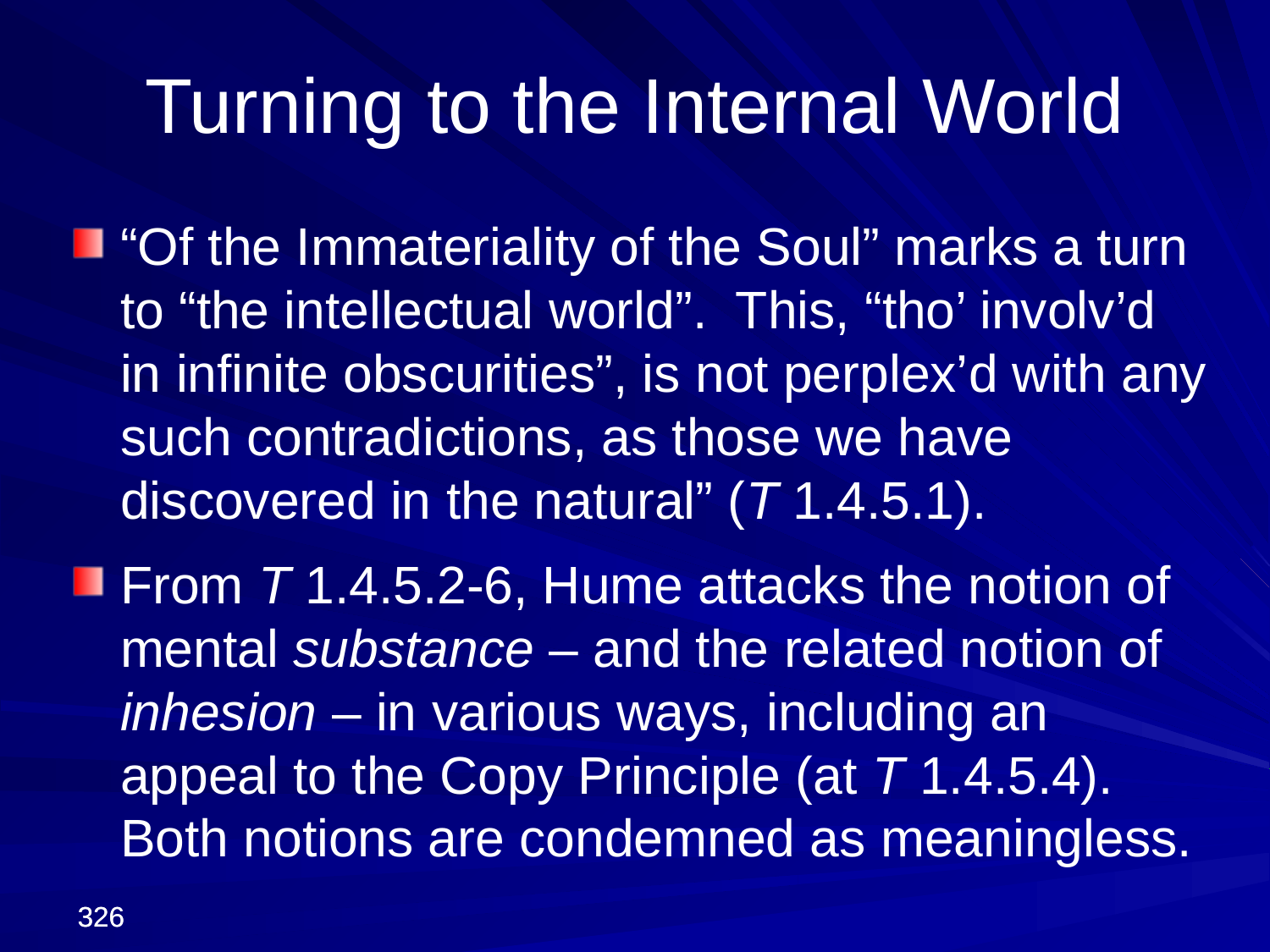

Turning to the Internal World
“Of the Immateriality of the Soul” marks a turn to “the intellectual world”.  This, “tho’ involv’d in infinite obscurities”, is not perplex’d with any such contradictions, as those we have discovered in the natural” (T 1.4.5.1).
From T 1.4.5.2-6, Hume attacks the notion of mental substance – and the related notion of inhesion – in various ways, including an appeal to the Copy Principle (at T 1.4.5.4).  Both notions are condemned as meaningless.
326
326